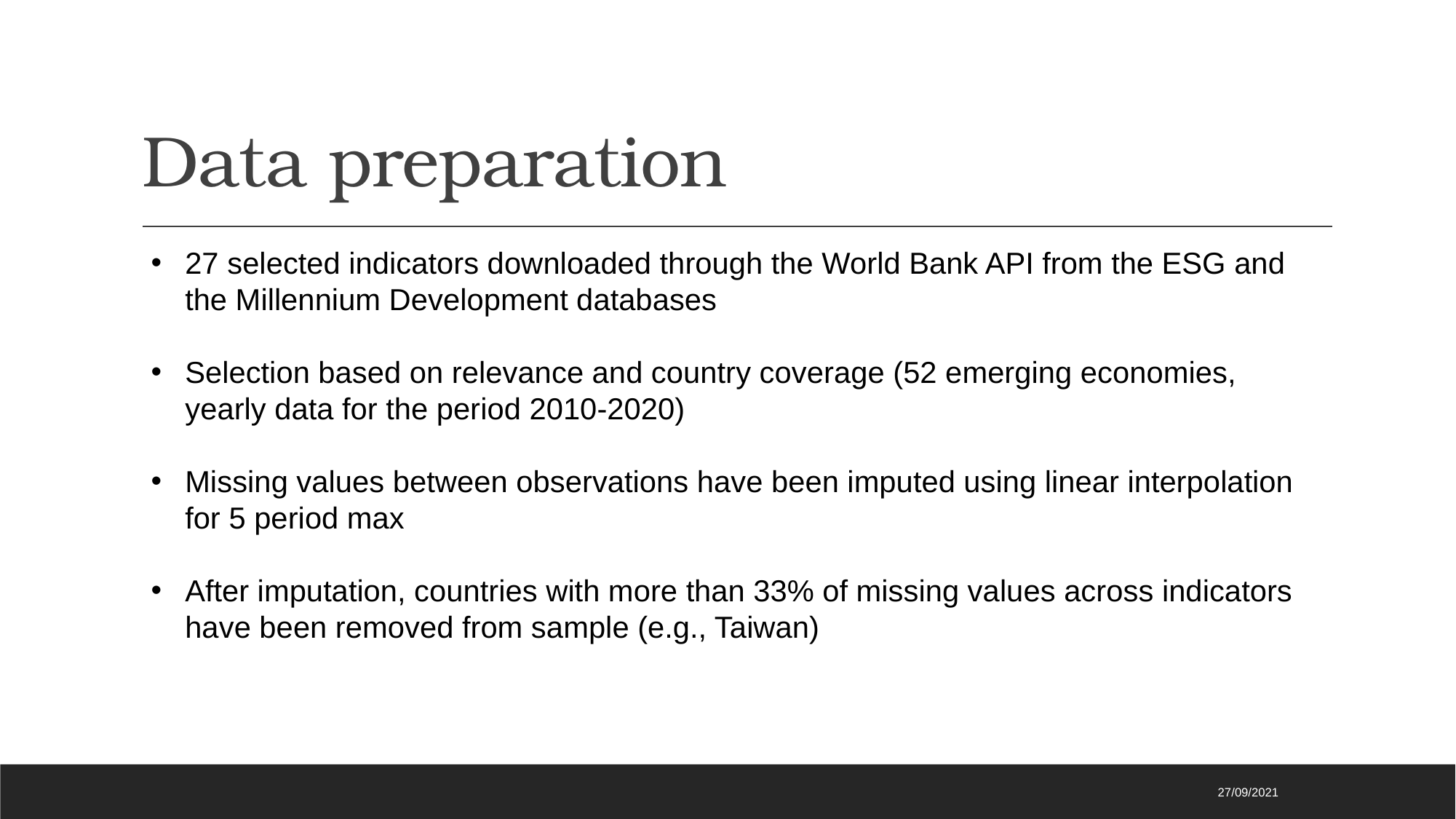

# Data preparation
27 selected indicators downloaded through the World Bank API from the ESG and the Millennium Development databases

Selection based on relevance and country coverage (52 emerging economies, yearly data for the period 2010-2020)

Missing values between observations have been imputed using linear interpolation for 5 period max

After imputation, countries with more than 33% of missing values across indicators have been removed from sample (e.g., Taiwan)

27/09/2021